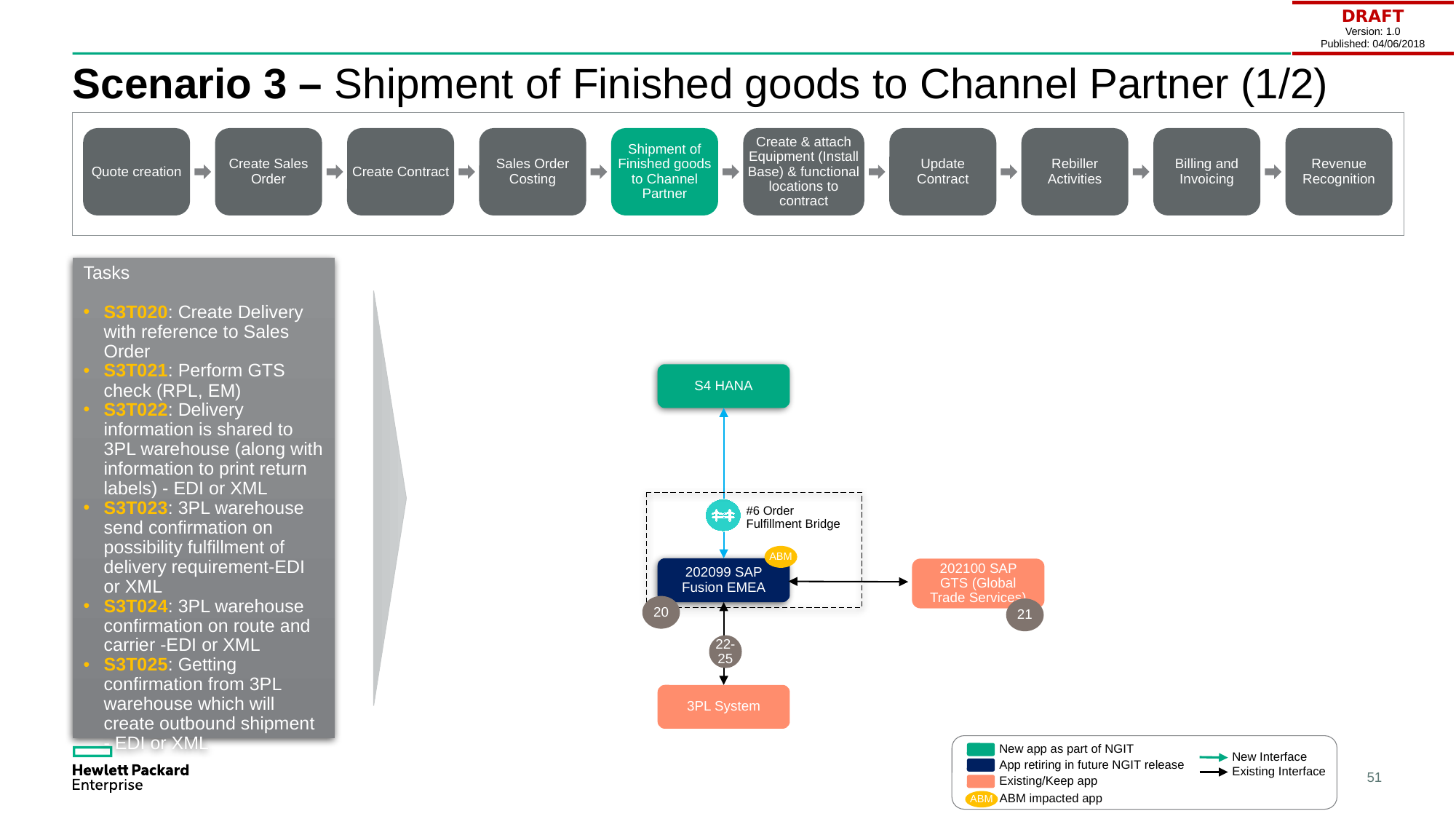

| DRAFT Version: 1.0 Published: 04/06/2018 |
| --- |
# Scenario 3 – Shipment of Finished goods to Channel Partner (1/2)

Quote creation
Create Sales Order
Create Contract
Sales Order Costing
Shipment of Finished goods to Channel Partner
Create & attach Equipment (Install Base) & functional locations to contract
Update Contract
Rebiller Activities
Billing and Invoicing
Revenue Recognition

Tasks

S3T020: Create Delivery with reference to Sales Order
S3T021: Perform GTS check (RPL, EM)
S3T022: Delivery information is shared to 3PL warehouse (along with information to print return labels) - EDI or XML
S3T023: 3PL warehouse send confirmation on possibility fulfillment of delivery requirement-EDI or XML
S3T024: 3PL warehouse confirmation on route and carrier -EDI or XML
S3T025: Getting confirmation from 3PL warehouse which will create outbound shipment - EDI or XML

S4 HANA

#6 Order Fulfillment Bridge

ABM
202099 SAP Fusion EMEA
202100 SAP GTS (Global Trade Services)
20
21
22-25
3PL System

New app as part of NGIT

New Interface
App retiring in future NGIT release

Existing Interface
Existing/Keep app

ABM impacted app
ABM
51